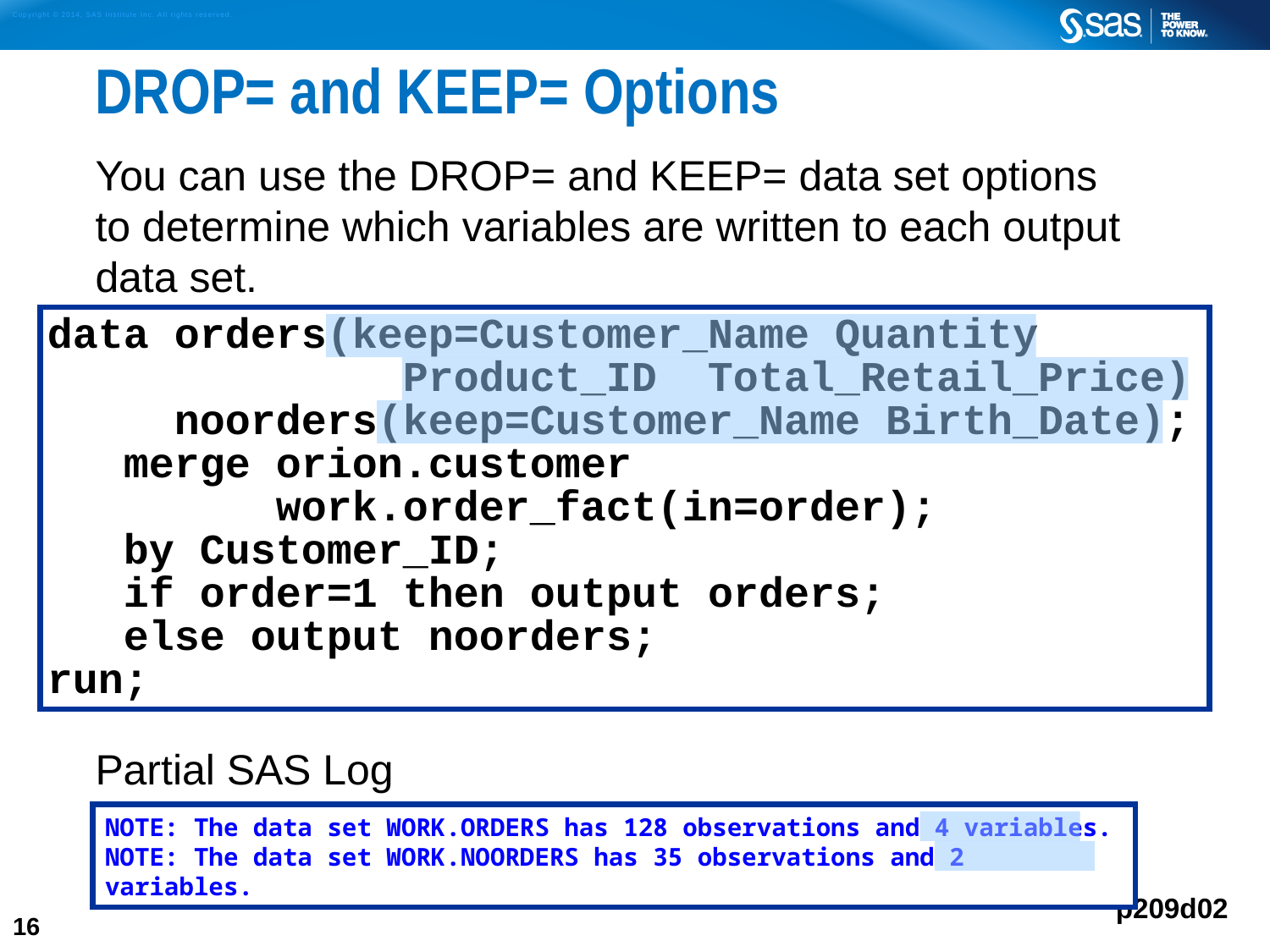

# DROP= and KEEP= Options
You can use the DROP= and KEEP= data set options
to determine which variables are written to each output data set.

Partial SAS Log
data orders(keep=Customer_Name Quantity
              Product_ID  Total_Retail_Price)
     noorders(keep=Customer_Name Birth_Date);
   merge orion.customer
         work.order_fact(in=order);
   by Customer_ID;
   if order=1 then output orders;
   else output noorders;
run;

NOTE: The data set WORK.ORDERS has 128 observations and 4 variables.
NOTE: The data set WORK.NOORDERS has 35 observations and 2 variables.

p209d02
16